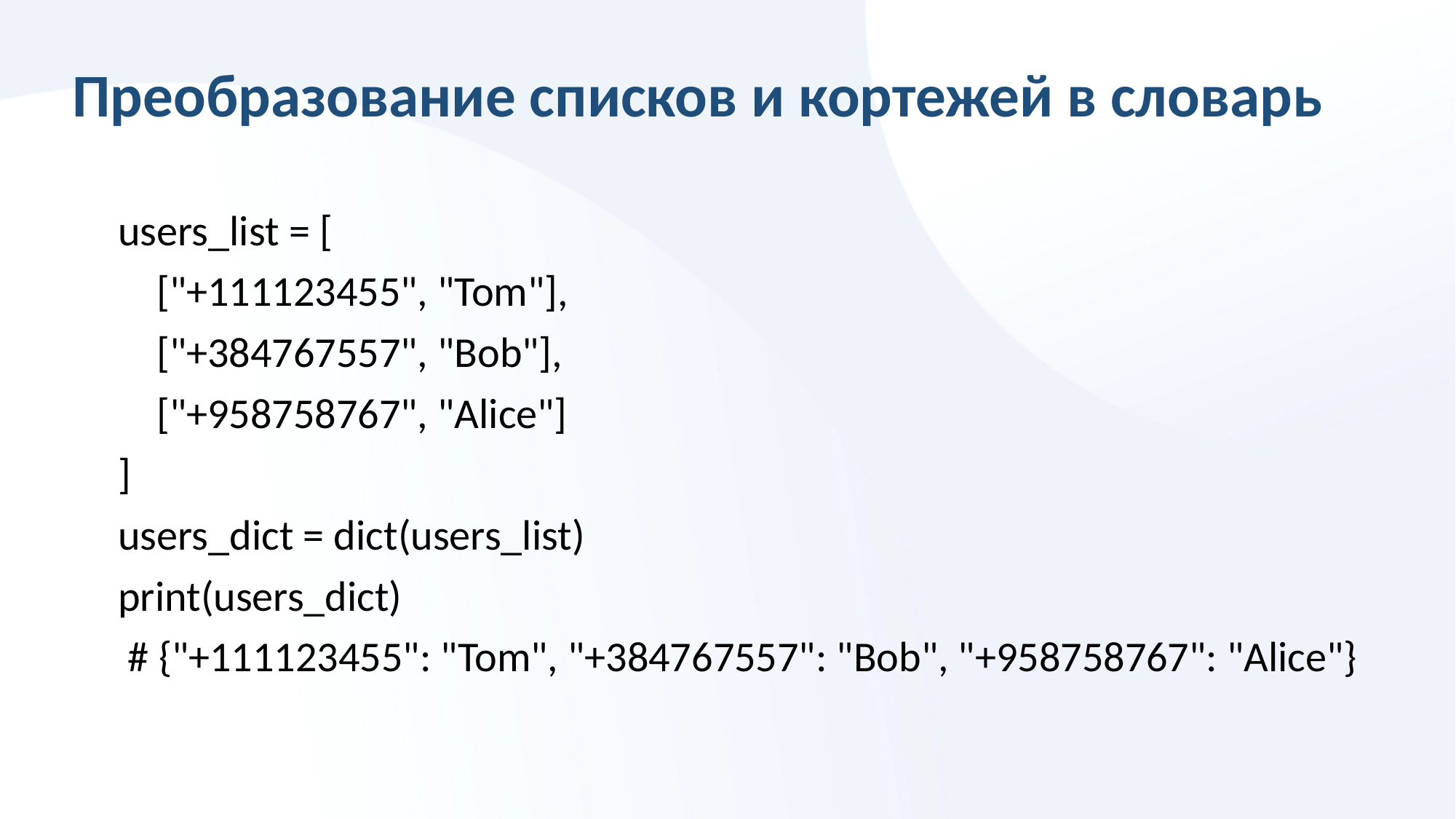

# Преобразование списков и кортежей в словарь
users_list = [
    ["+111123455", "Tom"],
    ["+384767557", "Bob"],
    ["+958758767", "Alice"]
]
users_dict = dict(users_list)
print(users_dict)
 # {"+111123455": "Tom", "+384767557": "Bob", "+958758767": "Alice"}